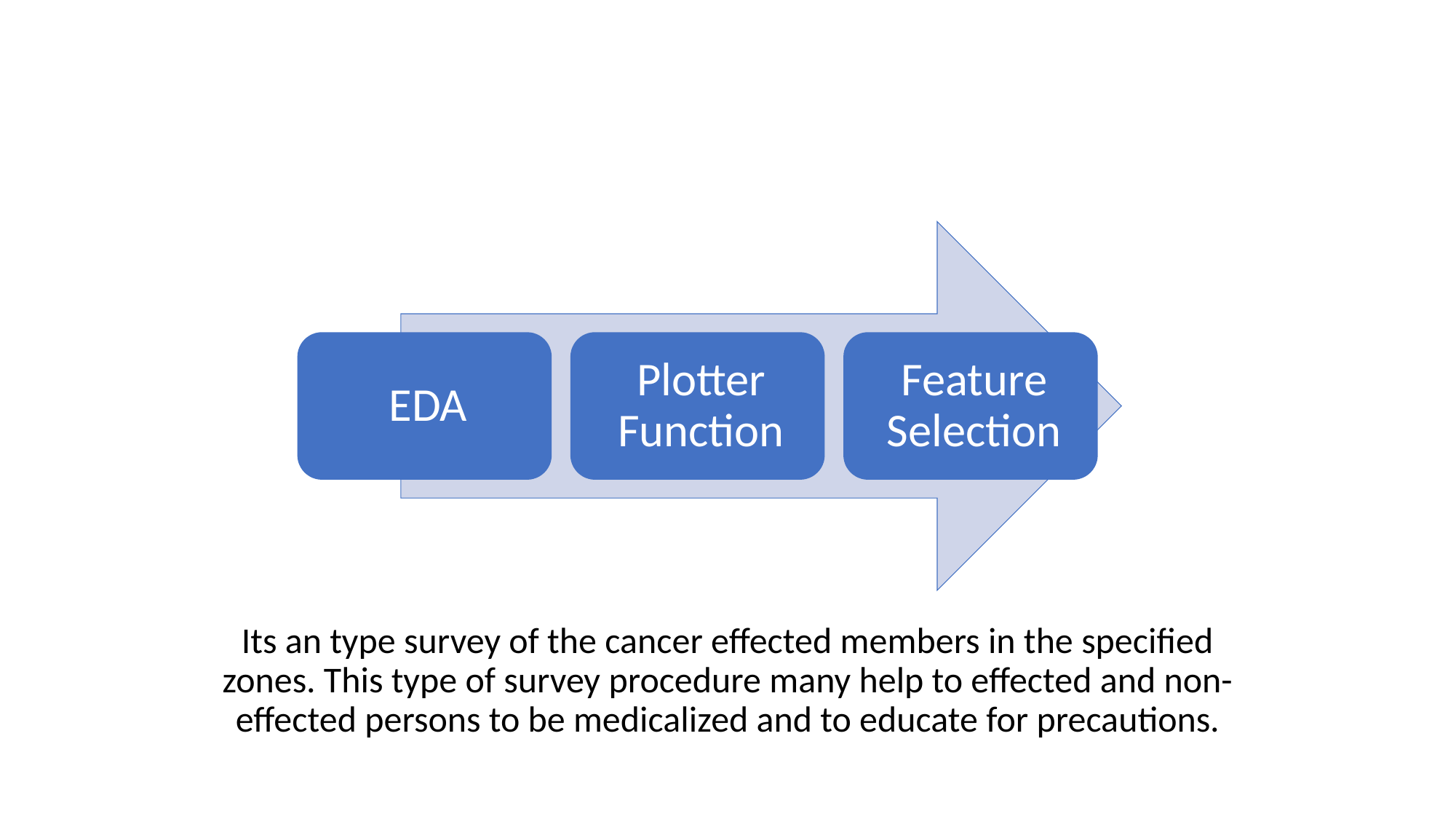

#
EDA
Plotter Function
Feature Selection
Its an type survey of the cancer effected members in the specified zones. This type of survey procedure many help to effected and non-effected persons to be medicalized and to educate for precautions.